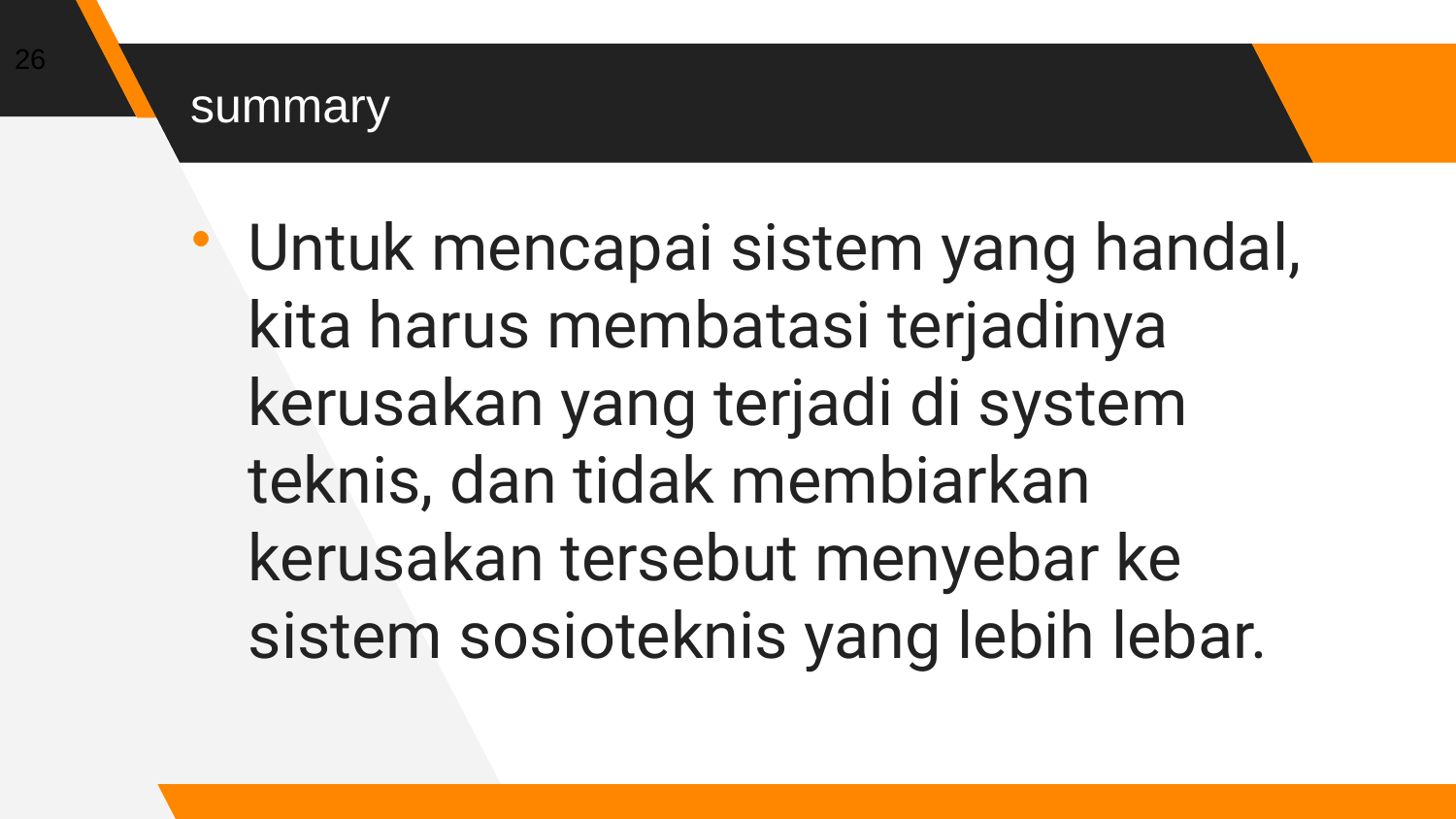

26
summary
Untuk mencapai sistem yang handal, kita harus membatasi terjadinya kerusakan yang terjadi di system teknis, dan tidak membiarkan kerusakan tersebut menyebar ke sistem sosioteknis yang lebih lebar.